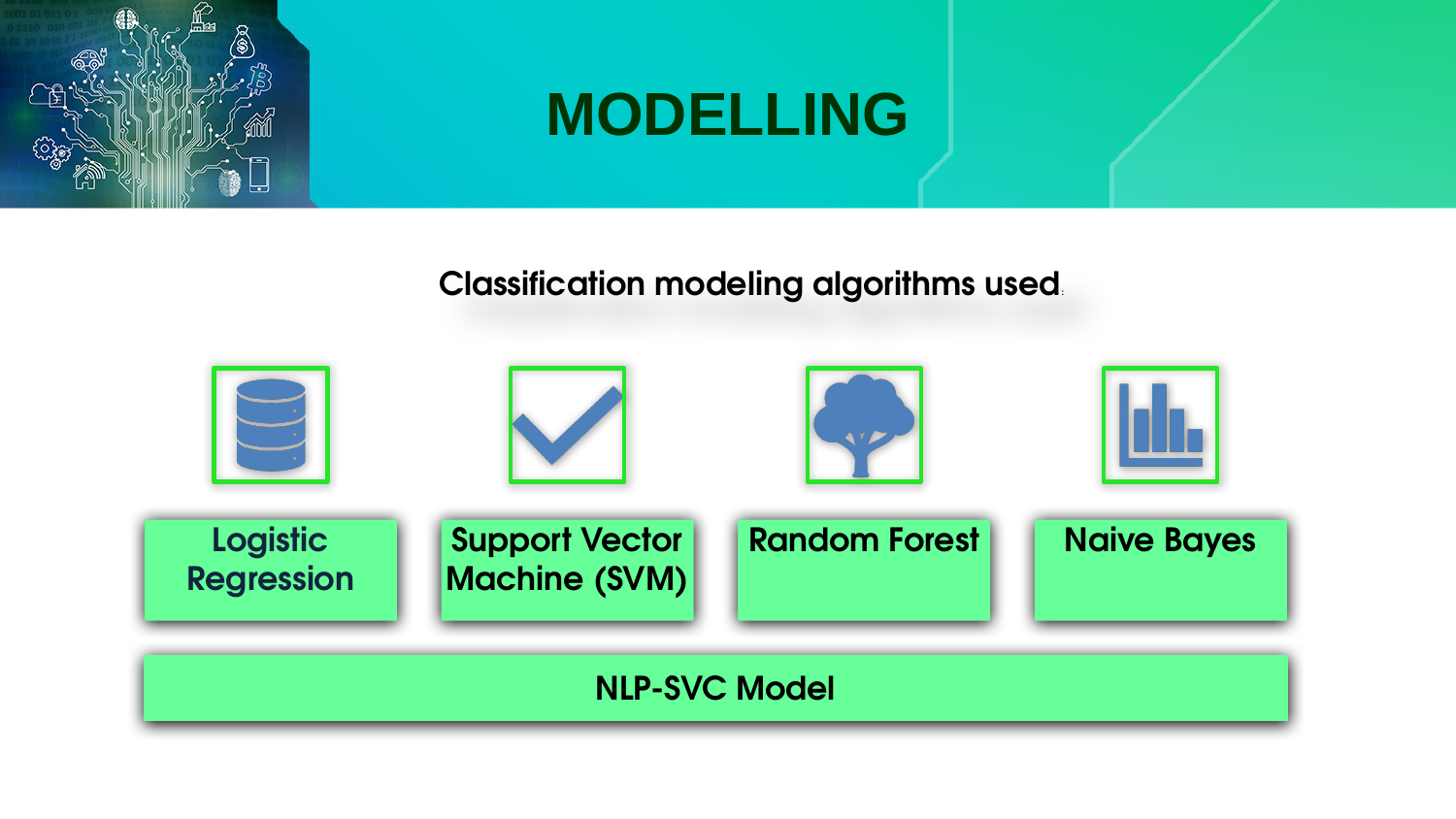

# MODELLING

Classification modeling algorithms used:

Logistic Regression
Support Vector Machine (SVM)
Random Forest
Naive Bayes

NLP-SVC Model